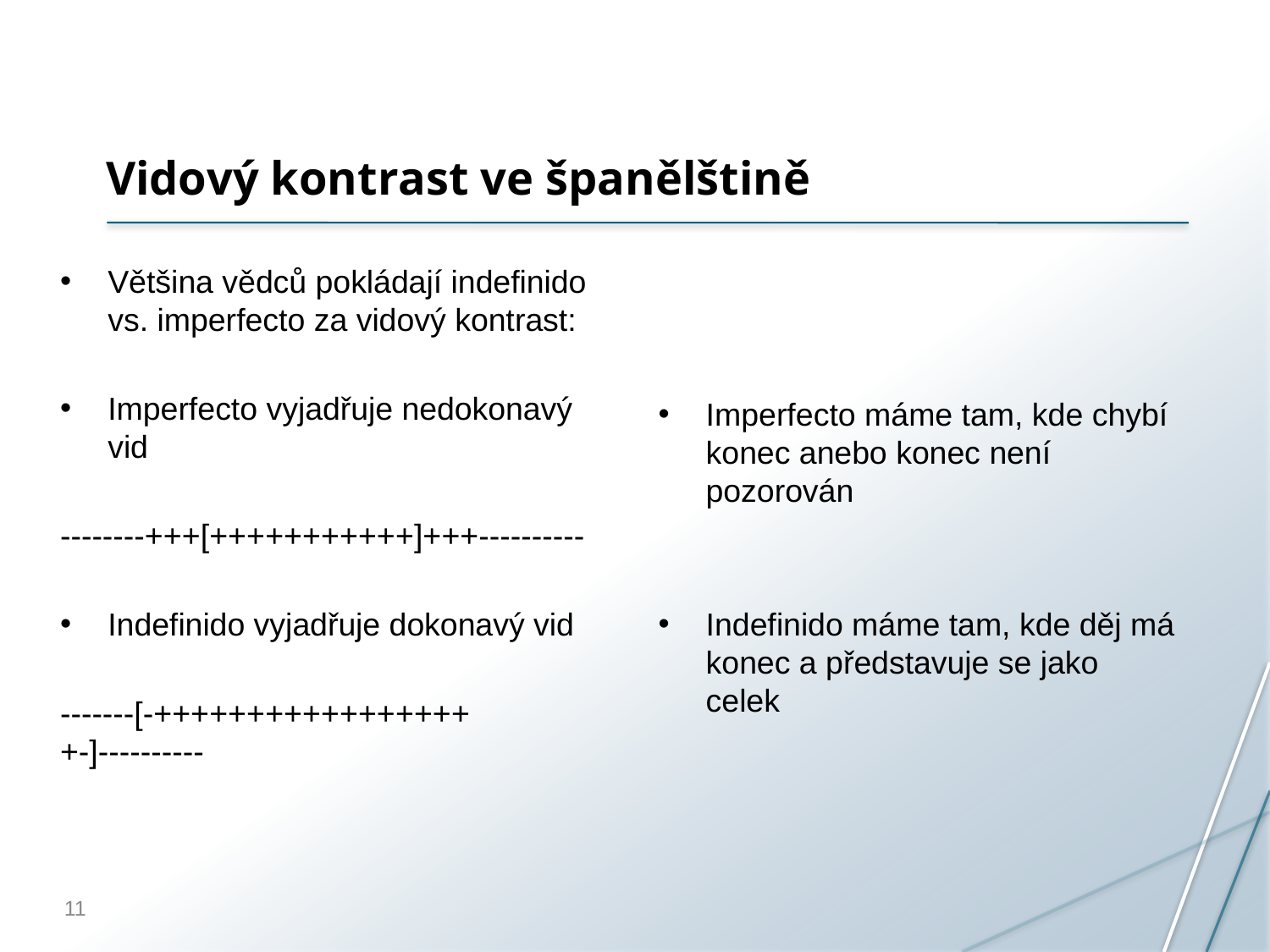

# Vidový kontrast ve španělštině
Většina vědců pokládají indefinido vs. imperfecto za vidový kontrast:

Imperfecto vyjadřuje nedokonavý vid

--------+++[+++++++++++]+++----------

Indefinido vyjadřuje dokonavý vid

-------[-++++++++++++++++++-]----------

Imperfecto máme tam, kde chybí konec anebo konec není pozorován

Indefinido máme tam, kde děj má konec a představuje se jako celek
11